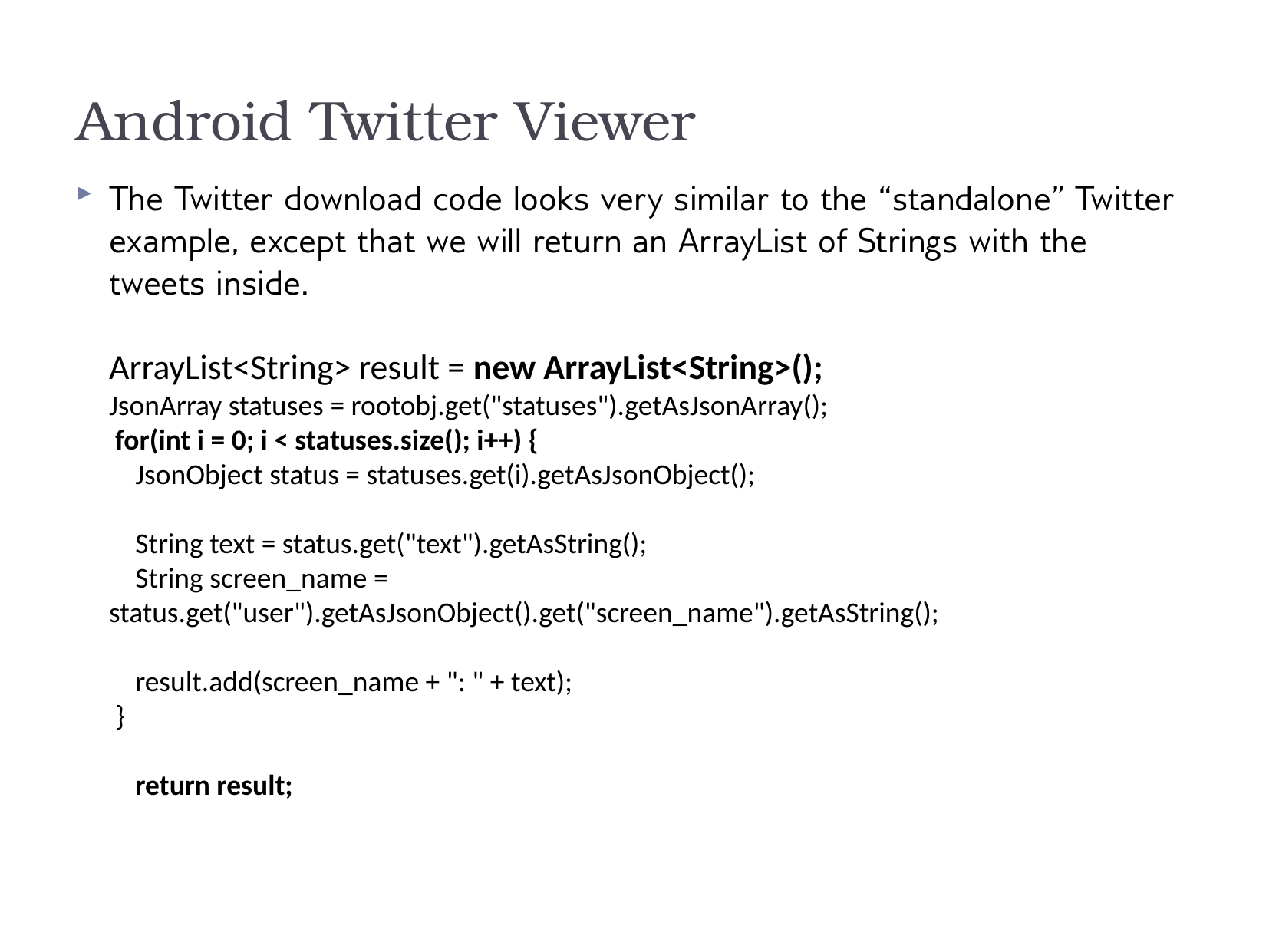

Android Twitter Viewer
The Twitter download code looks very similar to the “standalone” Twitter example, except that we will return an ArrayList of Strings with the tweets inside.
ArrayList<String> result = new ArrayList<String>();
	JsonArray statuses = rootobj.get("statuses").getAsJsonArray();
      for(int i = 0; i < statuses.size(); i++) {
	    JsonObject status = statuses.get(i).getAsJsonObject();

	    String text = status.get("text").getAsString();
	    String screen_name = 	status.get("user").getAsJsonObject().get("screen_name").getAsString();

	    result.add(screen_name + ": " + text);
	 }

	    return result;